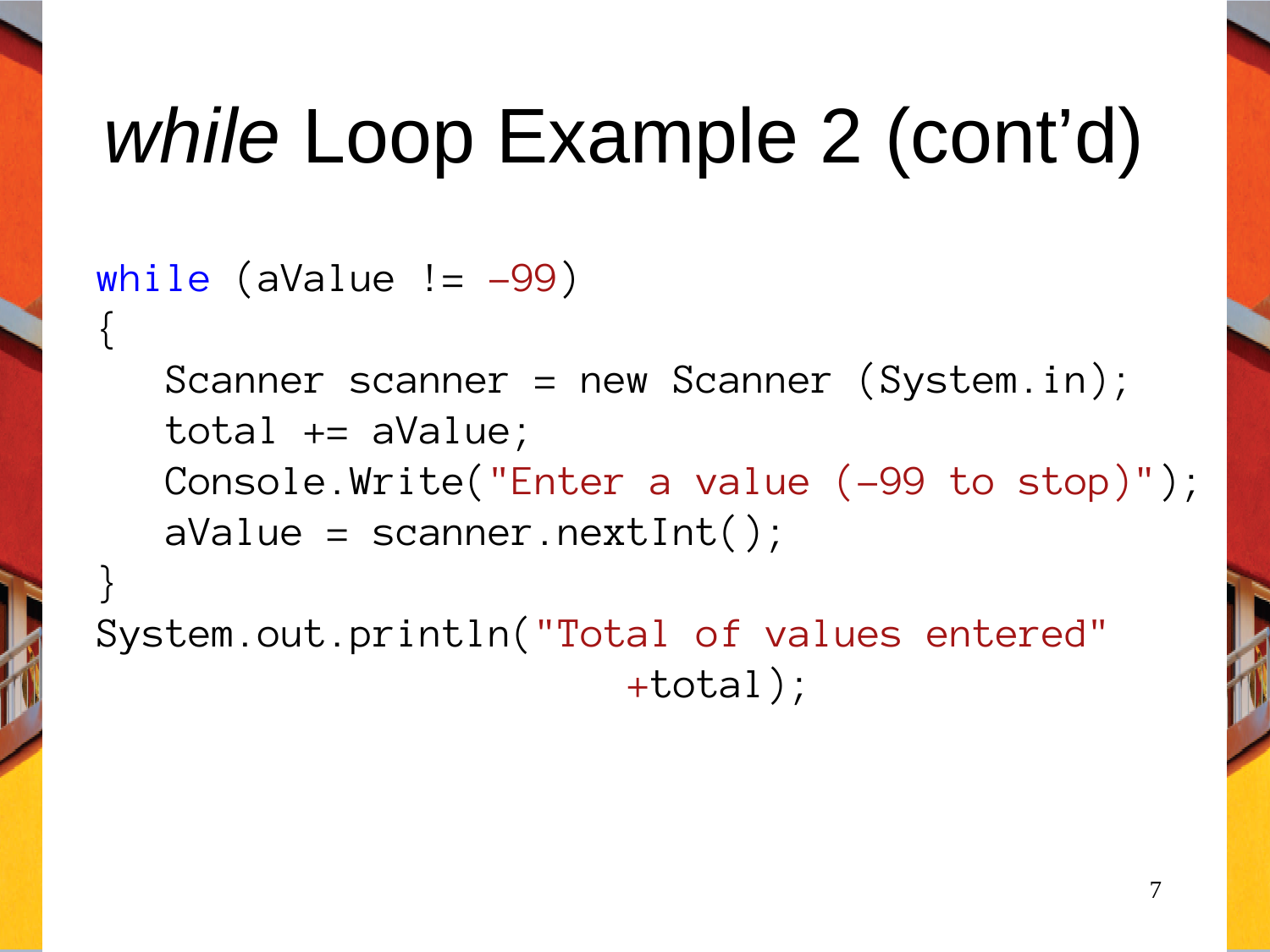

# while Loop Example 2 (cont’d)
while (aValue != -99)
{
   Scanner scanner = new Scanner (System.in);
   total += aValue;
   Console.Write("Enter a value (-99 to stop)");
   aValue = scanner.nextInt();
}
System.out.println("Total of values entered"
				 +total);

7